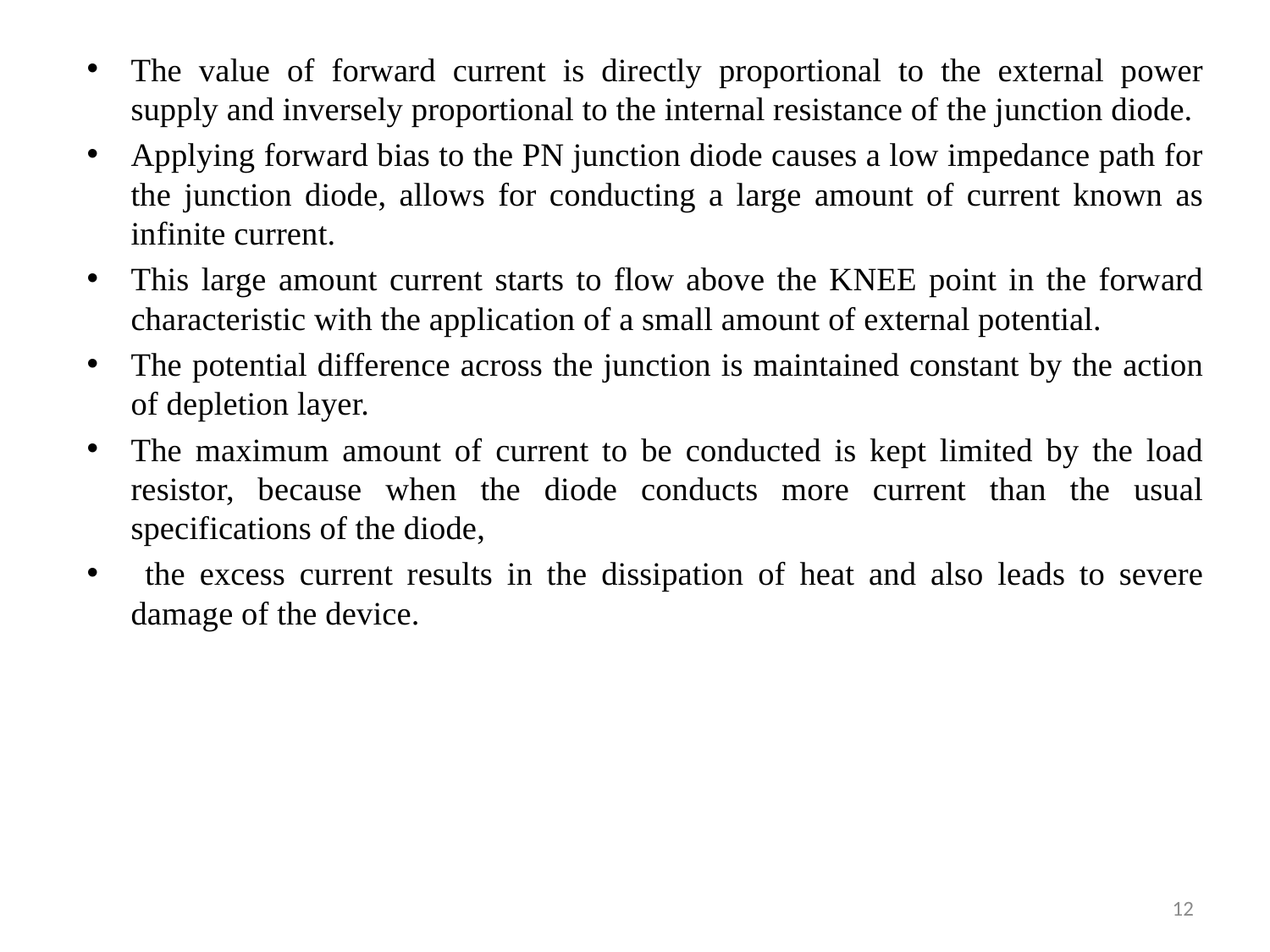

The value of forward current is directly proportional to the external power supply and inversely proportional to the internal resistance of the junction diode.
Applying forward bias to the PN junction diode causes a low impedance path for the junction diode, allows for conducting a large amount of current known as infinite current.
This large amount current starts to flow above the KNEE point in the forward characteristic with the application of a small amount of external potential.
The potential difference across the junction is maintained constant by the action of depletion layer.
The maximum amount of current to be conducted is kept limited by the load resistor, because when the diode conducts more current than the usual specifications of the diode,
 the excess current results in the dissipation of heat and also leads to severe damage of the device.

12